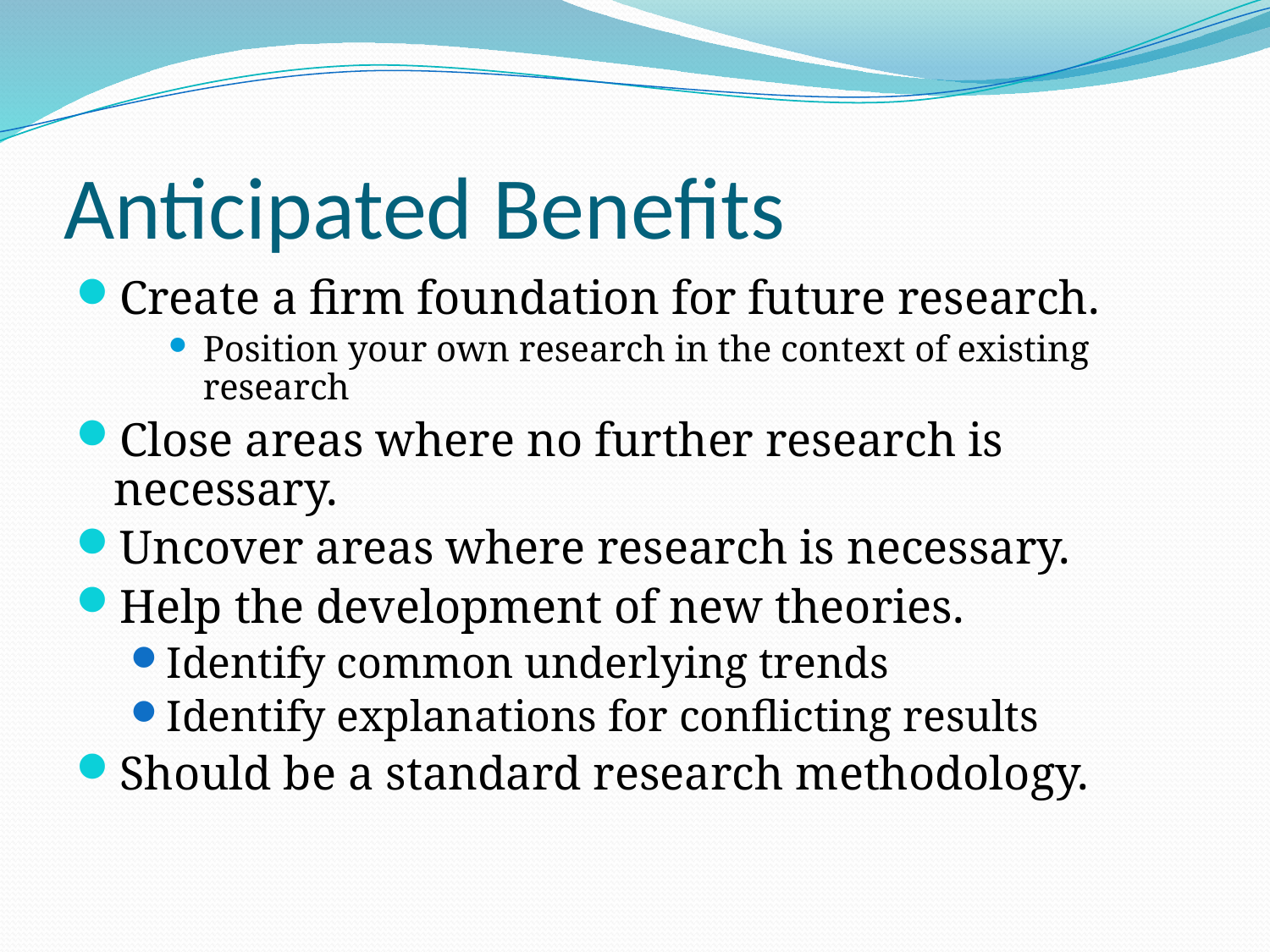

# Anticipated Benefits
Create a firm foundation for future research.
Position your own research in the context of existing research
Close areas where no further research is necessary.
Uncover areas where research is necessary.
Help the development of new theories.
Identify common underlying trends
Identify explanations for conflicting results
Should be a standard research methodology.